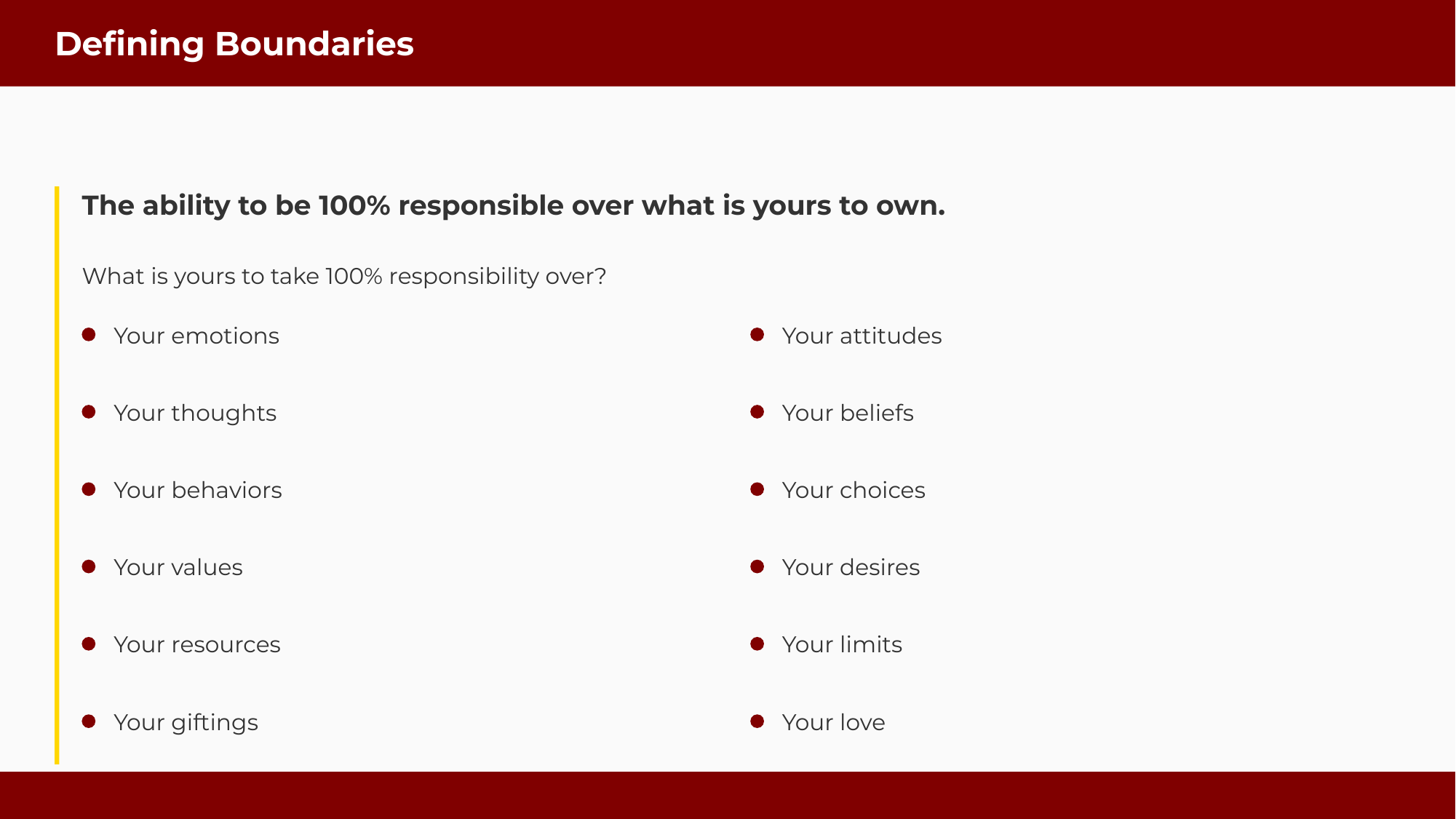

Defining Boundaries

The ability to be 100% responsible over what is yours to own.
What is yours to take 100% responsibility over?
Your emotions
Your attitudes

Your thoughts
Your beliefs

Your behaviors
Your choices

Your values
Your desires

Your resources
Your limits

Your giftings
Your love

FORGE
Grade 12 | FORGE